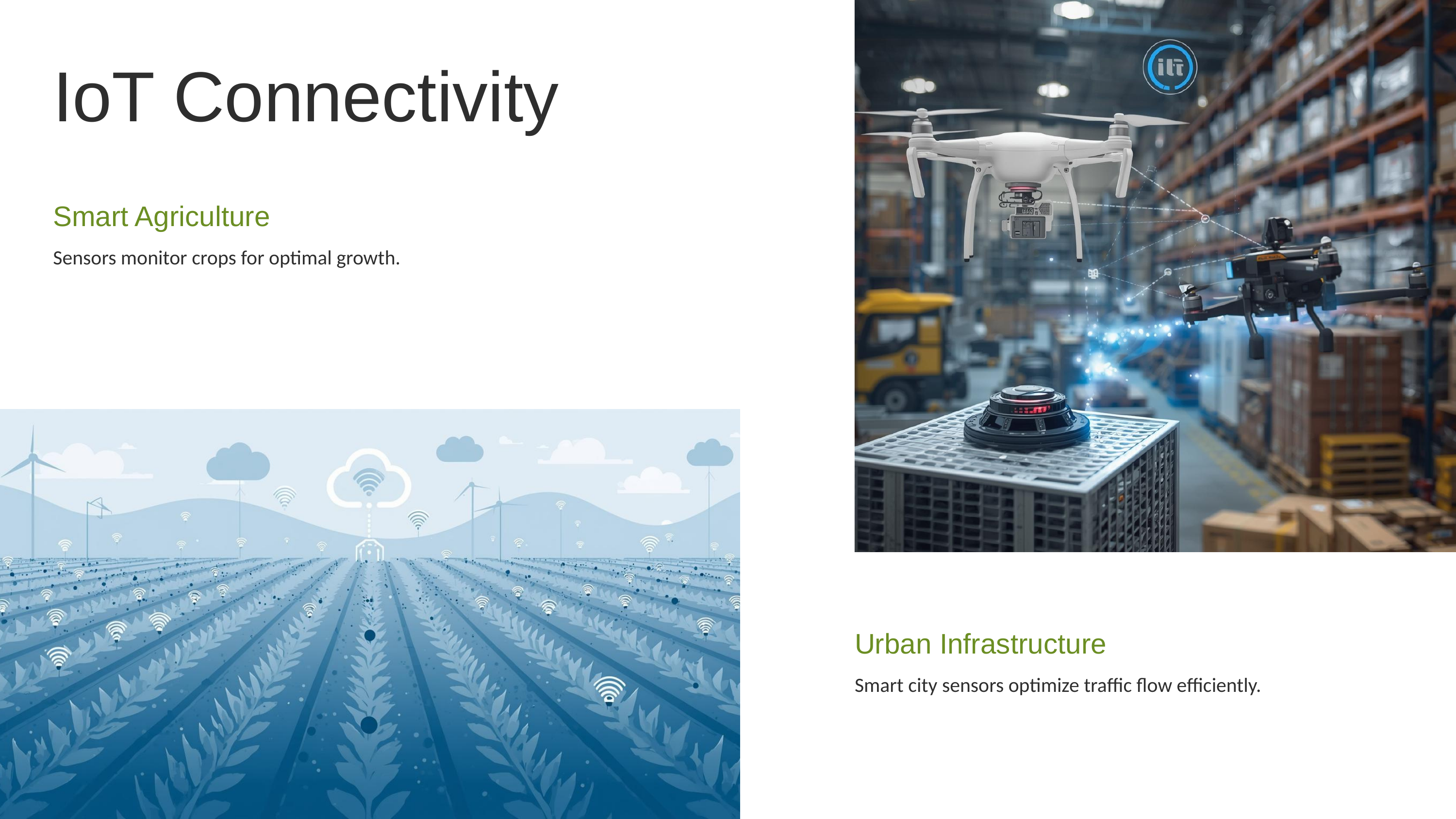

IoT Connectivity
Smart Agriculture
Sensors monitor crops for optimal growth.

Urban Infrastructure
Smart city sensors optimize traffic flow efficiently.